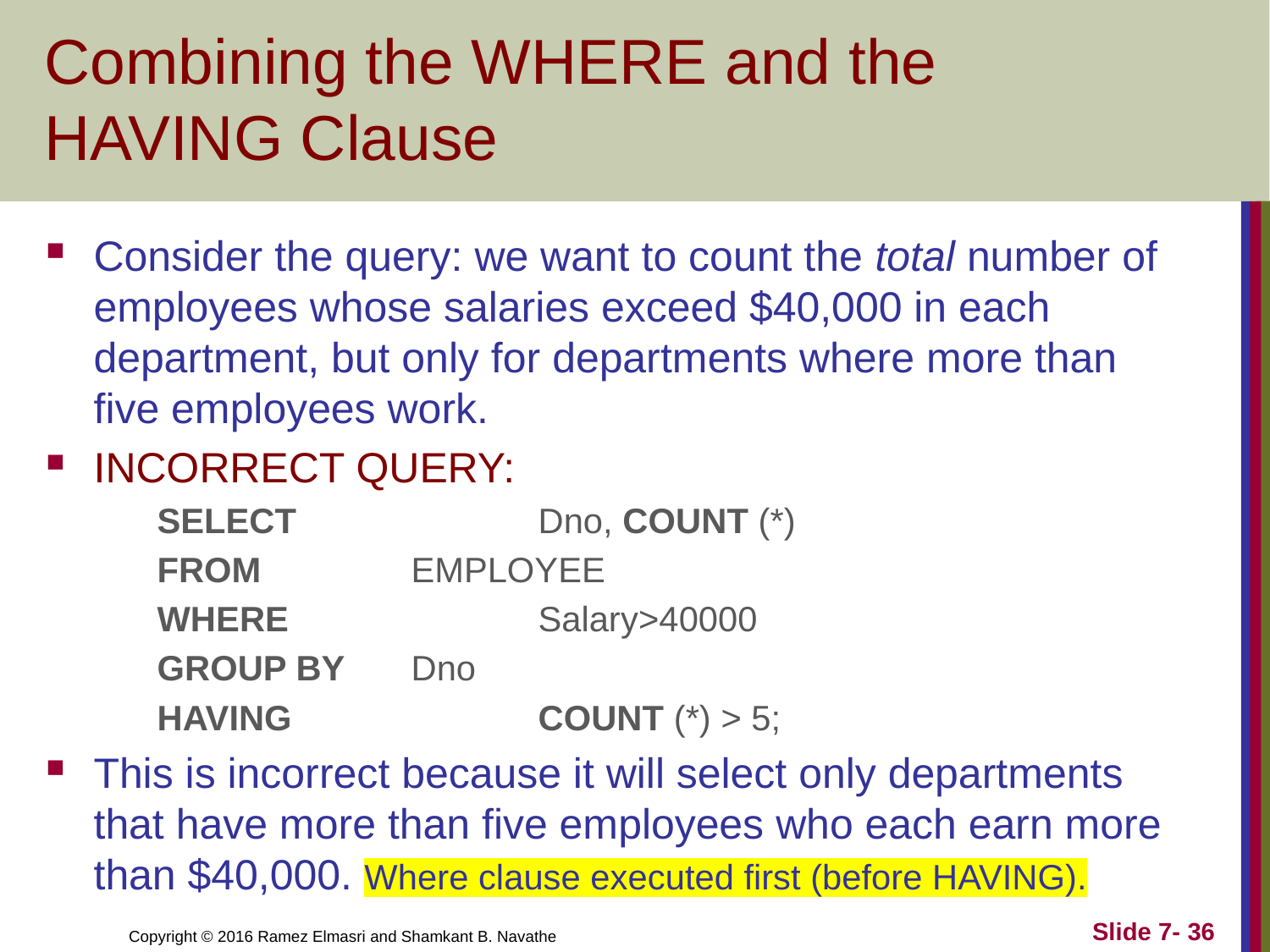

# Combining the WHERE and the HAVING Clause
Consider the query: we want to count the total number of employees whose salaries exceed $40,000 in each department, but only for departments where more than five employees work.
INCORRECT QUERY:
SELECT		Dno, COUNT (*)
FROM		EMPLOYEE
WHERE		Salary>40000
GROUP BY	Dno
HAVING		COUNT (*) > 5;
This is incorrect because it will select only departments that have more than five employees who each earn more than $40,000. Where clause executed first (before HAVING).

Slide 7- 36